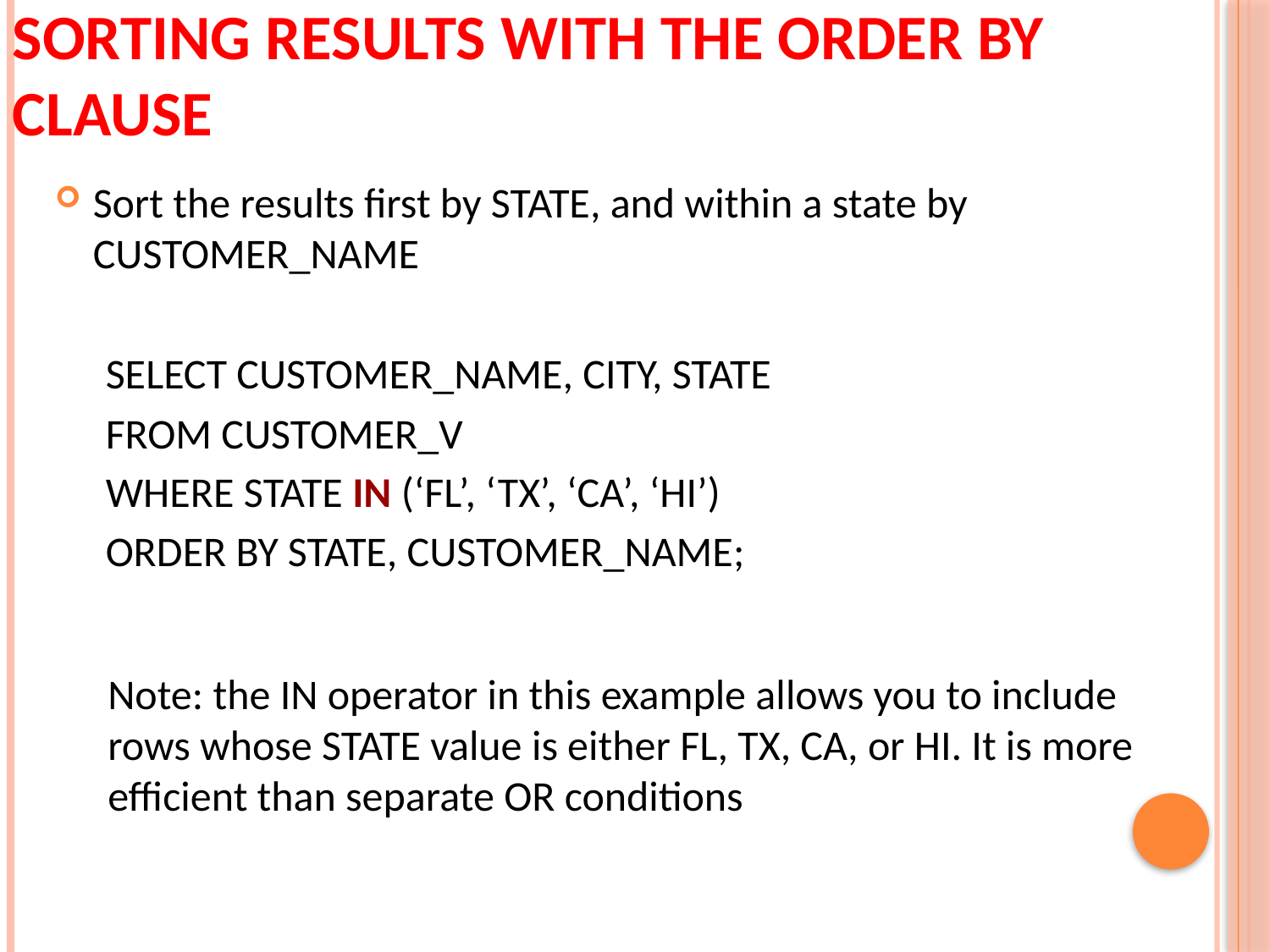

# SELECT Example – Sorting Results with the ORDER BY Clause
Sort the results first by STATE, and within a state by CUSTOMER_NAME

SELECT CUSTOMER_NAME, CITY, STATE
FROM CUSTOMER_V
WHERE STATE IN (‘FL’, ‘TX’, ‘CA’, ‘HI’)
ORDER BY STATE, CUSTOMER_NAME;
Note: the IN operator in this example allows you to include rows whose STATE value is either FL, TX, CA, or HI. It is more efficient than separate OR conditions